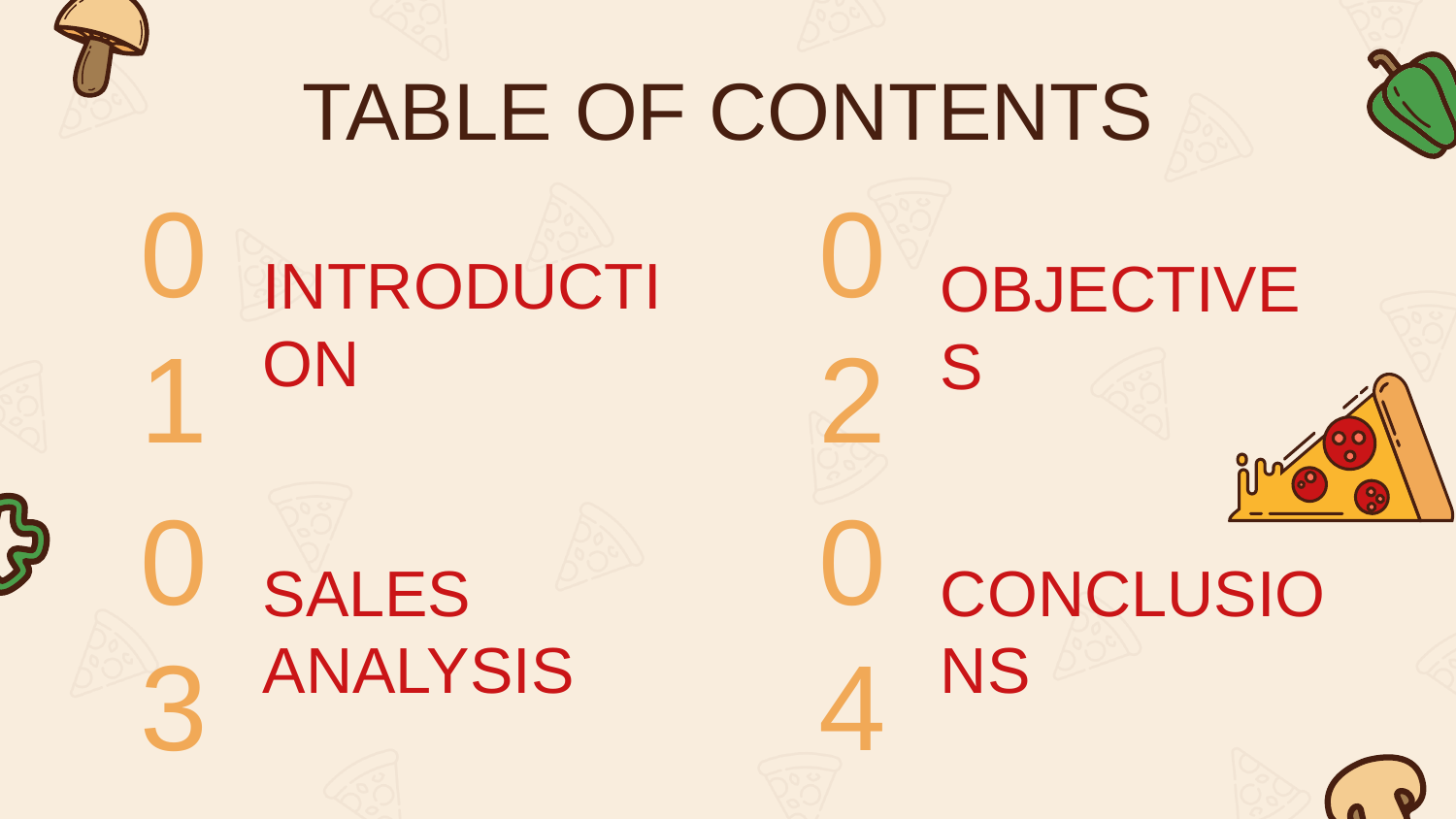

# TABLE OF CONTENTS
01
02
INTRODUCTION
OBJECTIVES

03
04
SALES ANALYSIS
CONCLUSIONS